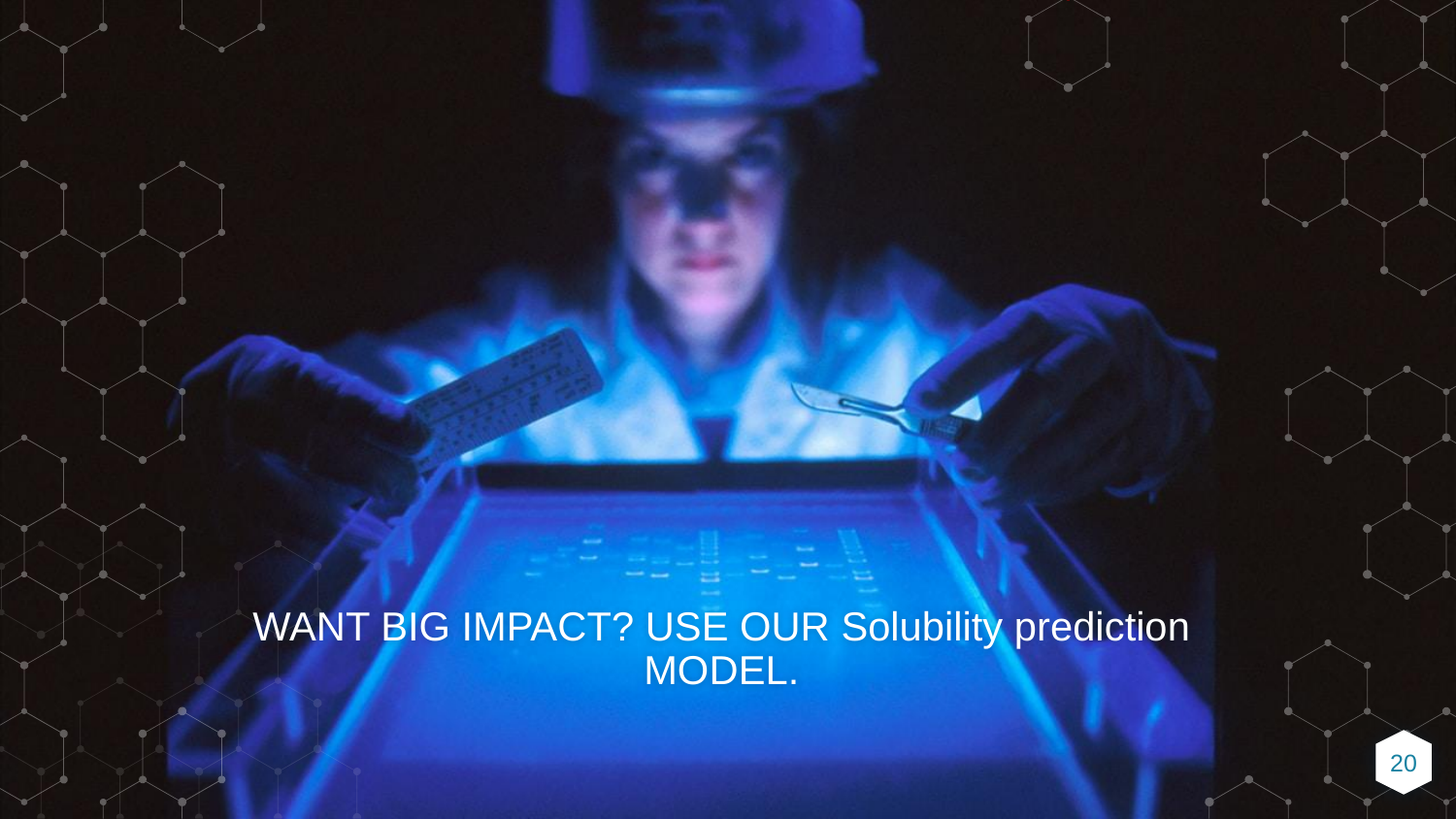

WANT BIG IMPACT? USE OUR Solubility prediction MODEL.
20